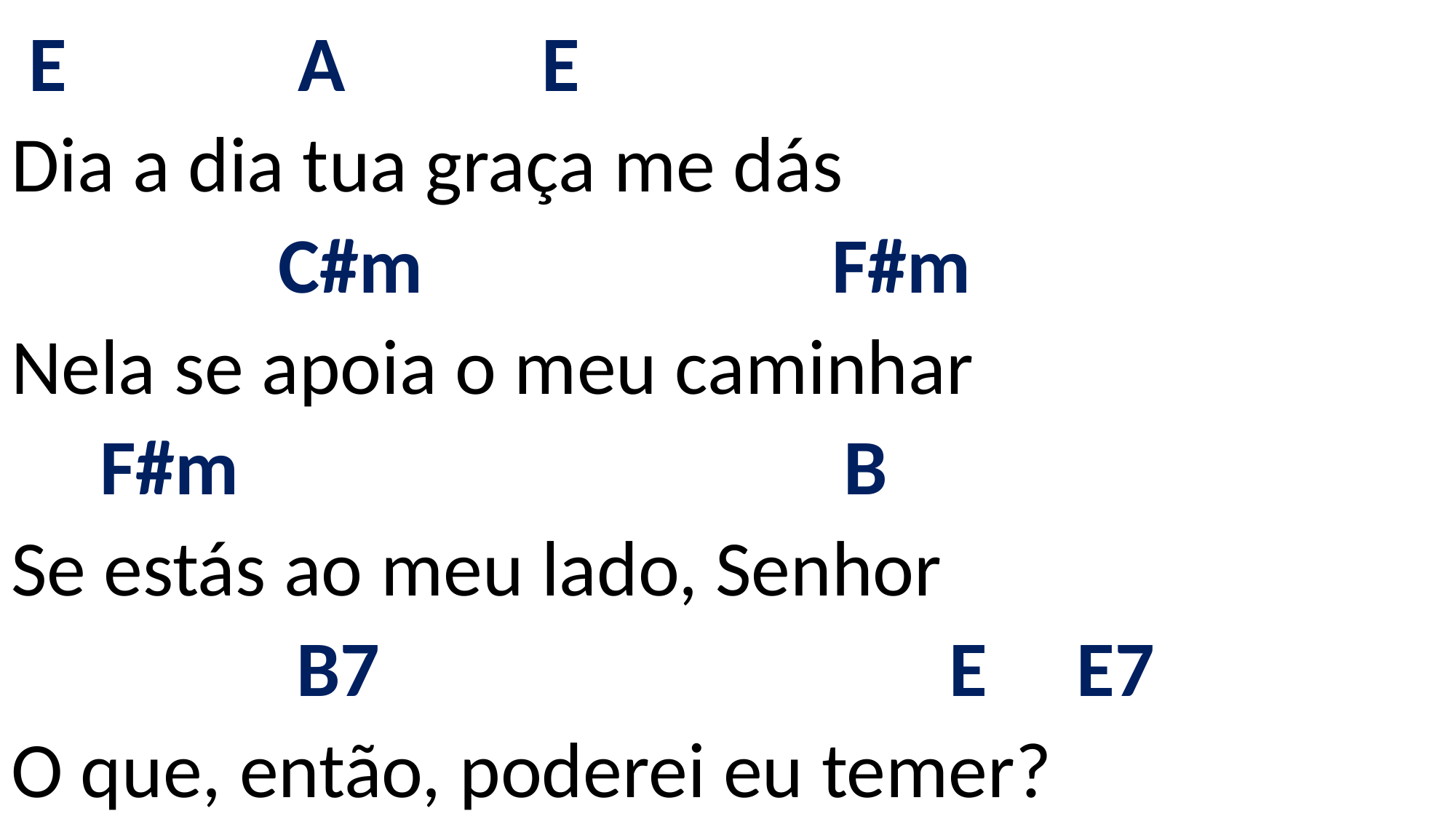

# E             A           E Dia a dia tua graça me dás C#m                       F#m Nela se apoia o meu caminhar F#m                                  B Se estás ao meu lado, Senhor B7                                E     E7 O que, então, poderei eu temer?